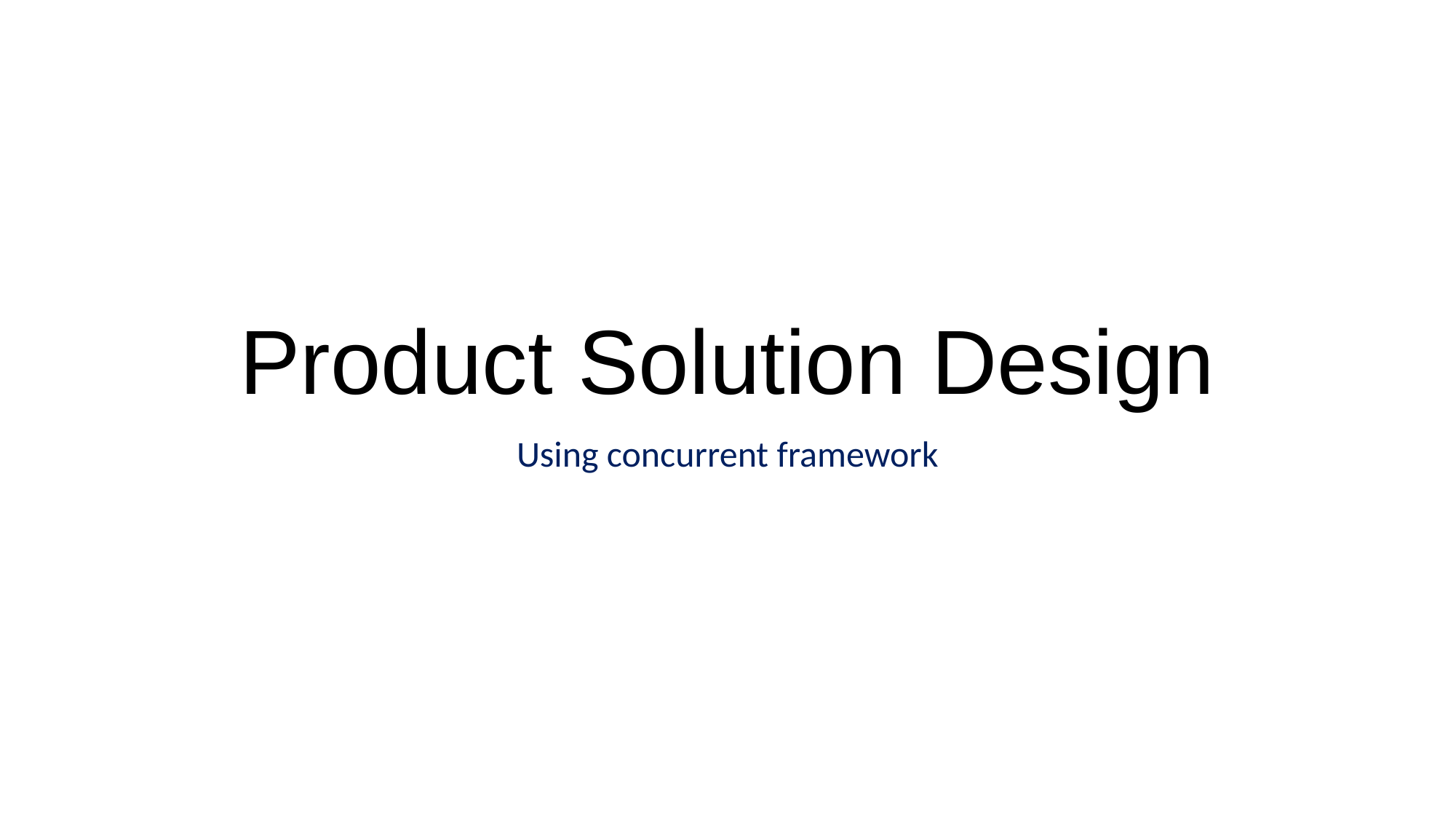

# Product Solution Design
Using concurrent framework